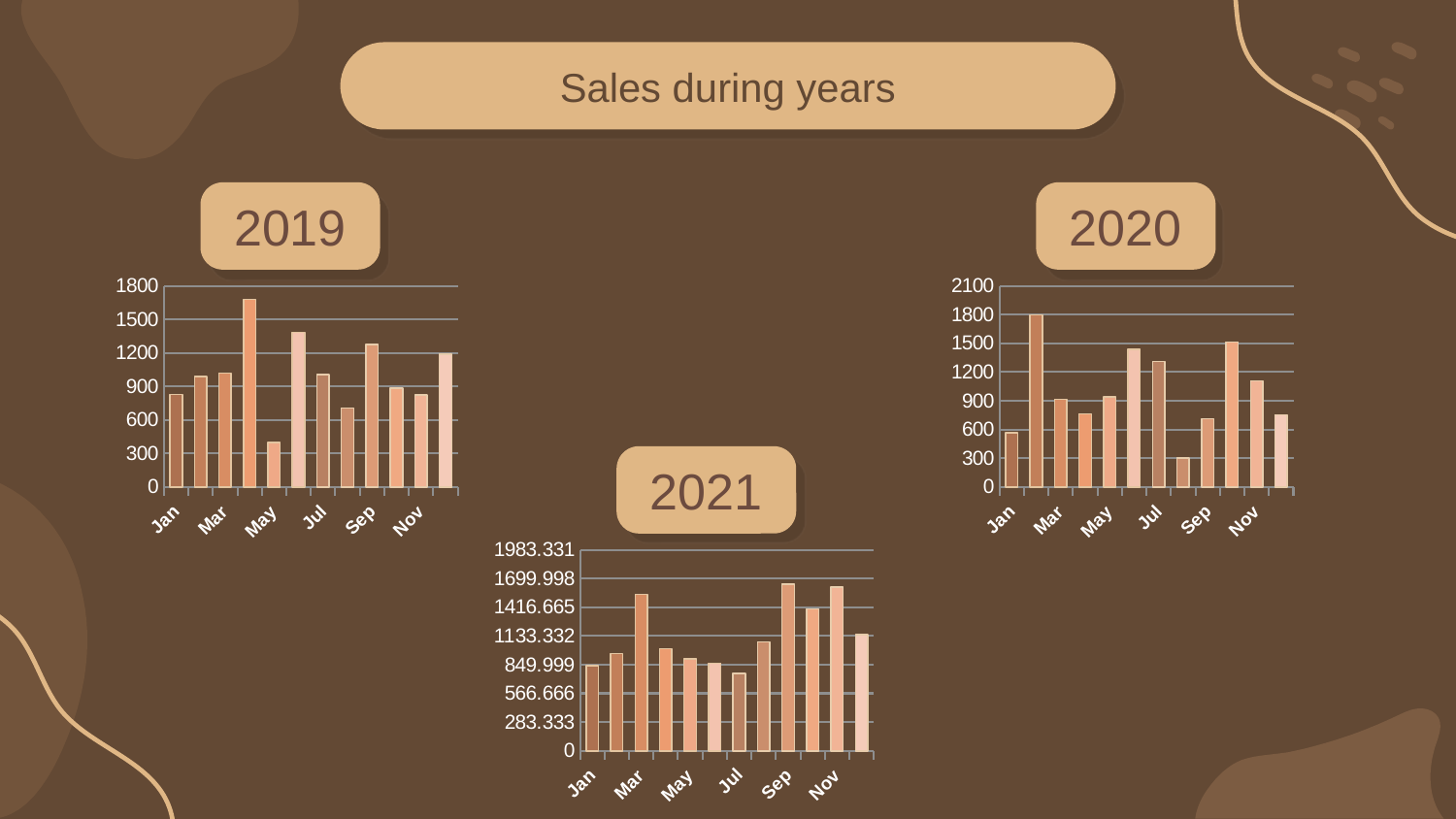

# Sales during years

2019
2020

### Chart

| Category |  |
|---|---|
| Jan | 829.0 |
| Feb | 987.0 |
| Mar | 1021.0 |
| Apr | 1681.0 |
| May | 399.0 |
| Jun | 1385.0 |
| Jul | 1004.0 |
| Aug | 706.0 |
| Sep | 1277.0 |
| Oct | 885.0 |
| Nov | 823.0 |
| Dec | 1190.0 |

### Chart

| Category |  |
|---|---|
| Jan | 567.0 |
| Feb | 1798.0 |
| Mar | 915.0 |
| Apr | 762.0 |
| May | 939.0 |
| Jun | 1438.0 |
| Jul | 1309.0 |
| Aug | 300.0 |
| Sep | 713.0 |
| Oct | 1515.0 |
| Nov | 1109.0 |
| Dec | 752.0 |
2021

### Chart

| Category |  |
|---|---|
| Jan | 838.0 |
| Feb | 959.0 |
| Mar | 1545.0 |
| Apr | 1006.0 |
| May | 908.0 |
| Jun | 865.0 |
| Jul | 763.0 |
| Aug | 1076.0 |
| Sep | 1644.0 |
| Oct | 1400.0 |
| Nov | 1616.0 |
| Dec | 1148.0 |